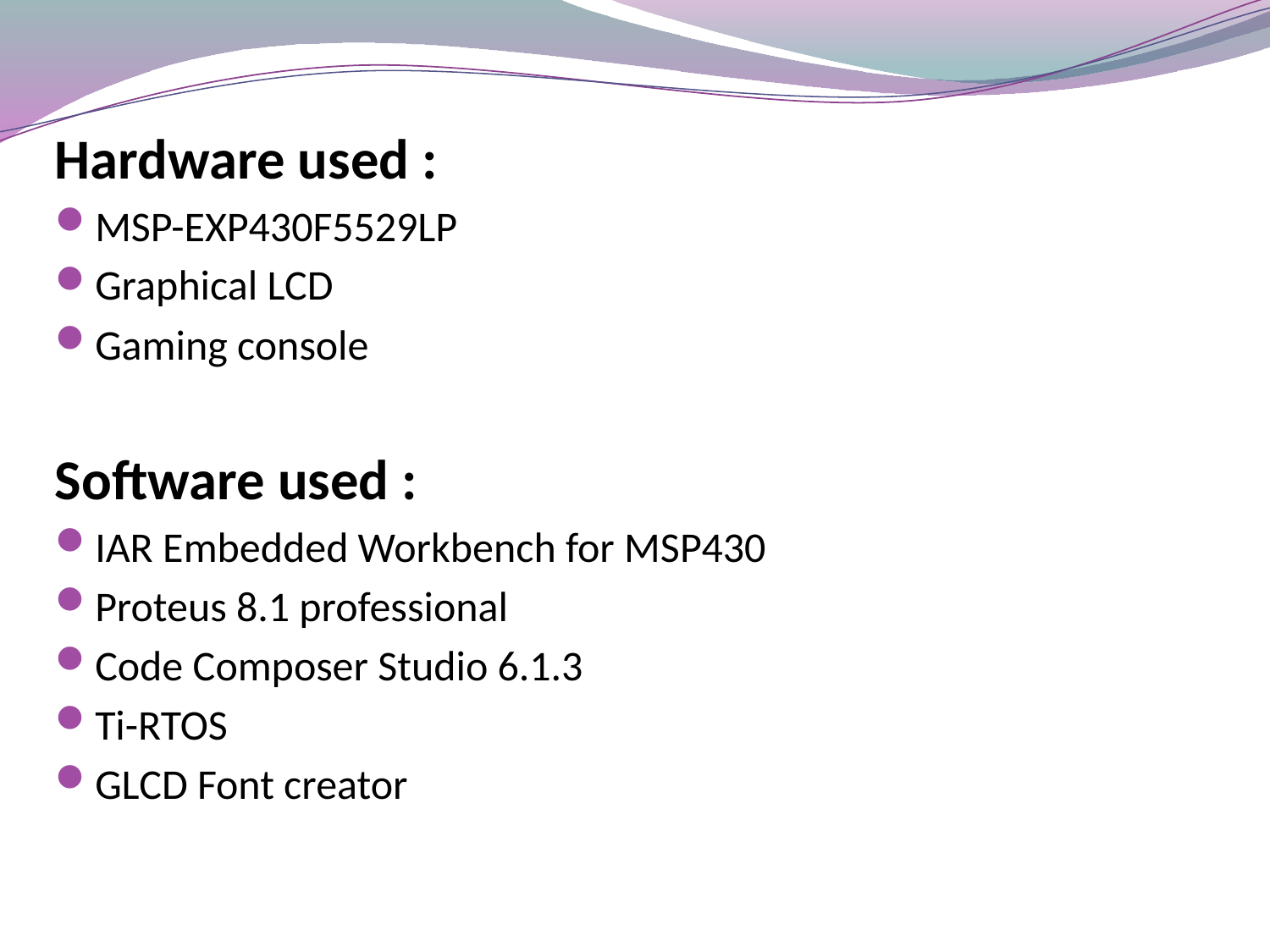

Hardware used :
MSP-EXP430F5529LP
Graphical LCD
Gaming console

Software used :
IAR Embedded Workbench for MSP430
Proteus 8.1 professional
Code Composer Studio 6.1.3
Ti-RTOS
GLCD Font creator